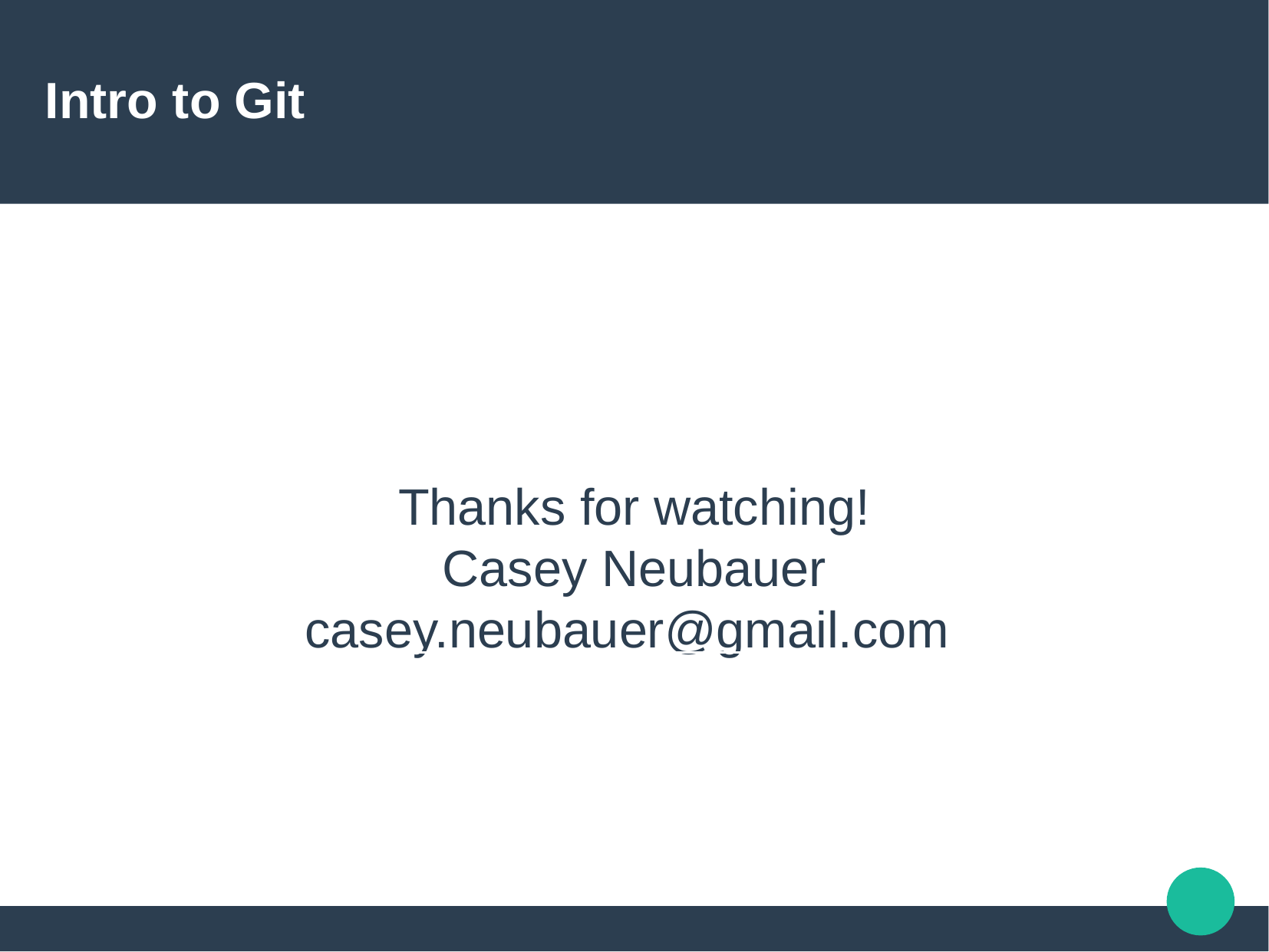

Intro to Git
Thanks for watching!
Casey Neubauer
casey.neubauer@gmail.com